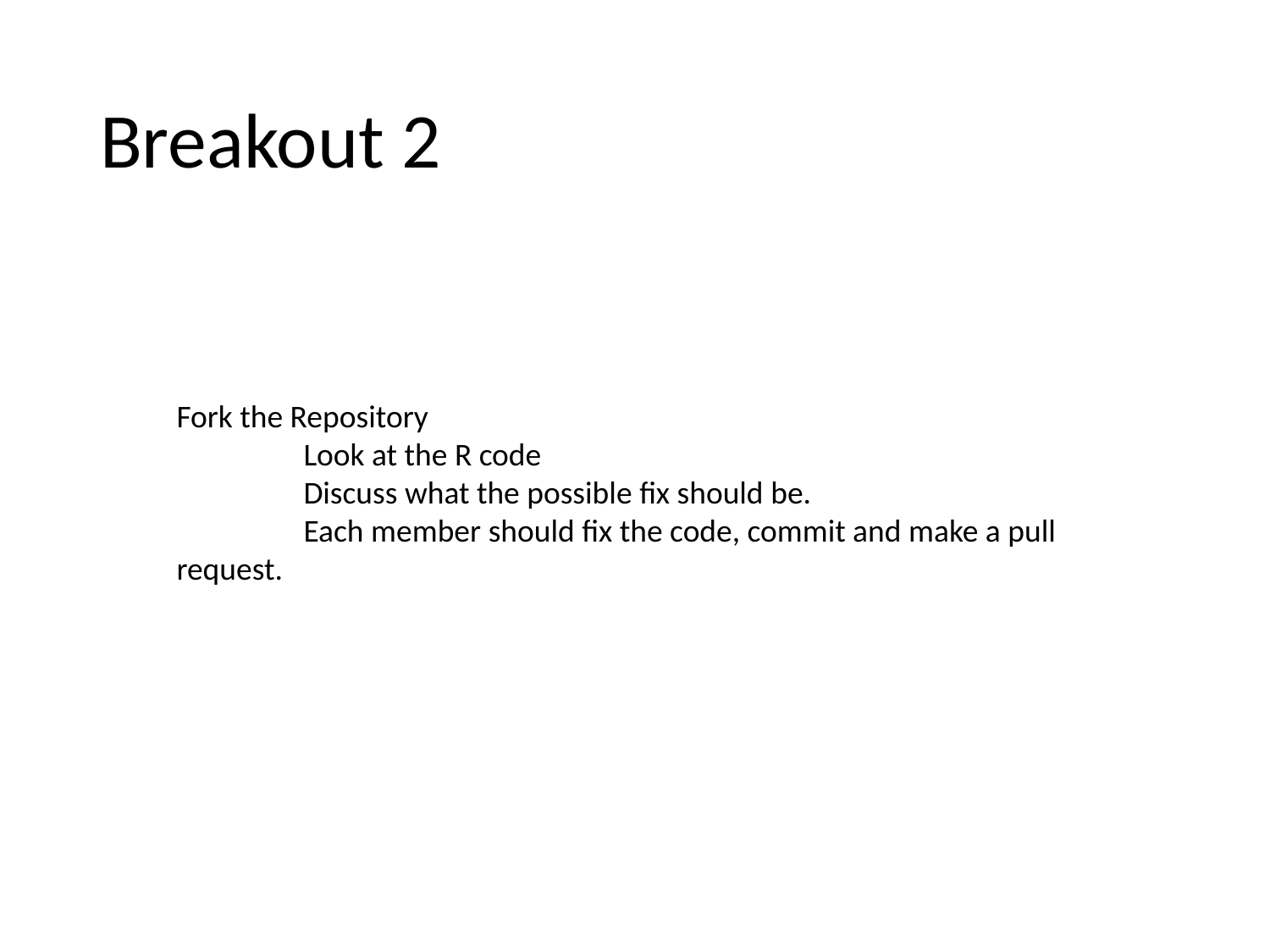

# Breakout 2
Fork the Repository
	Look at the R code
	Discuss what the possible fix should be.
	Each member should fix the code, commit and make a pull request.